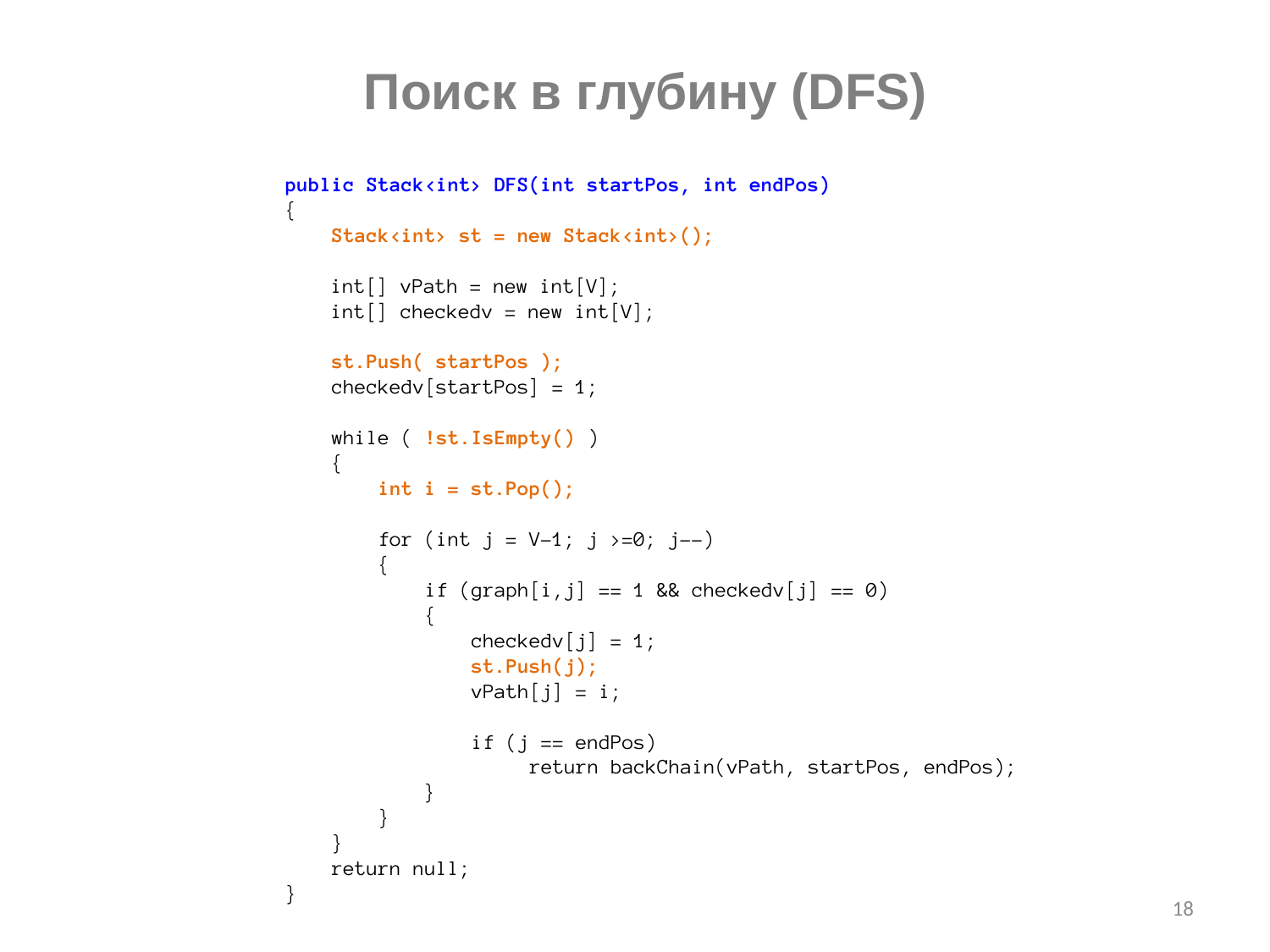

Поиск в глубину (DFS)
        public Stack<int> DFS(int startPos, int endPos)
        {
            Stack<int> st = new Stack<int>();

	 int[] vPath = new int[V];
	 int[] checkedv = new int[V];

            st.Push( startPos );
            checkedv[startPos] = 1;

            while ( !st.IsEmpty() )
            {
                int i = st.Pop();

                for (int j = V-1; j >=0; j--)
                {
                    if (graph[i,j] == 1 && checkedv[j] == 0)
                    {
                        checkedv[j] = 1;
                        st.Push(j);
                        vPath[j] = i;

                        if (j == endPos)
                             return backChain(vPath, startPos, endPos);
	         }
                }
            }
            return null;
        }
18